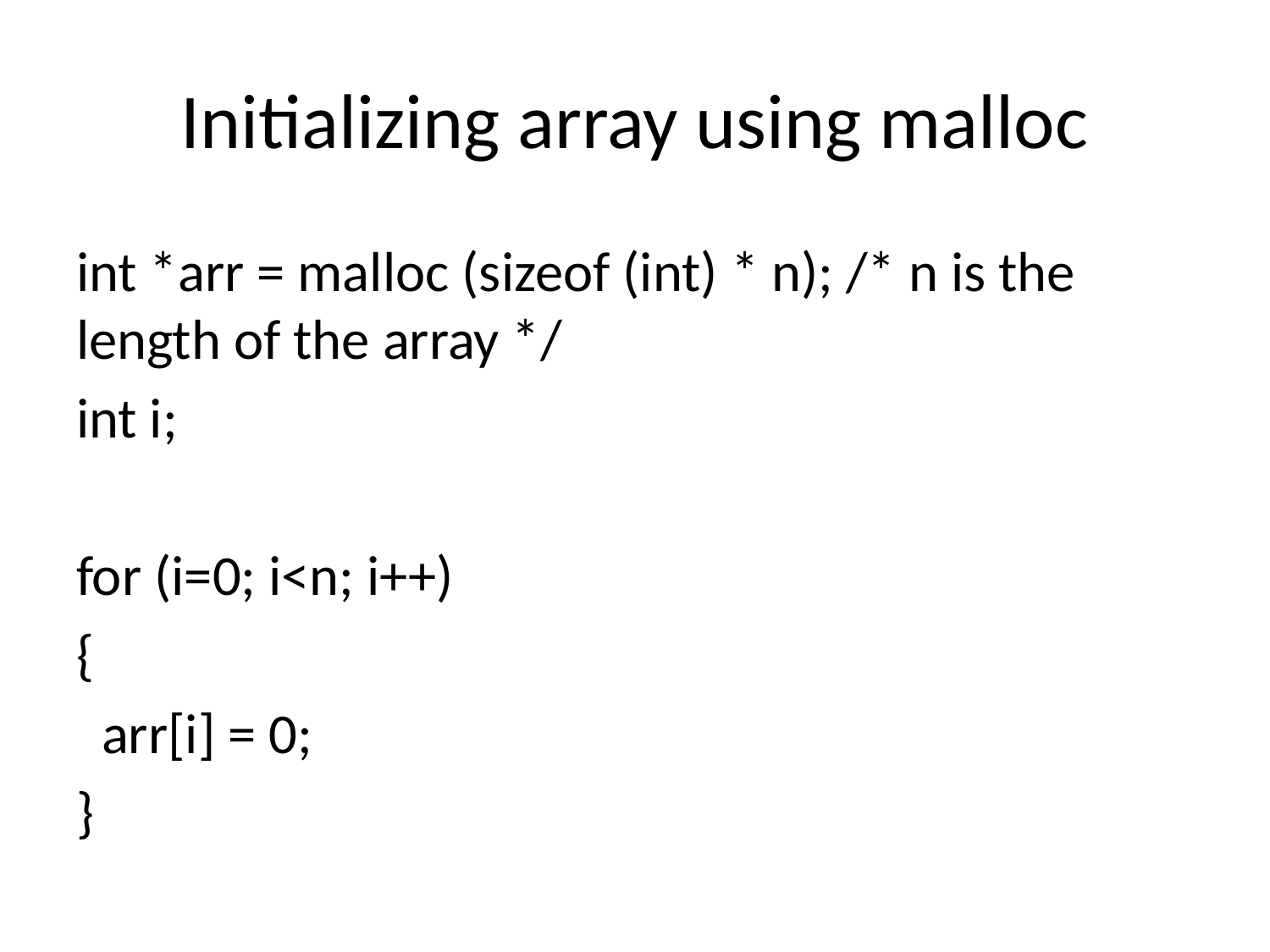

# Initializing array using malloc
int *arr = malloc (sizeof (int) * n); /* n is the length of the array */
int i;

for (i=0; i<n; i++)
{
  arr[i] = 0;
}